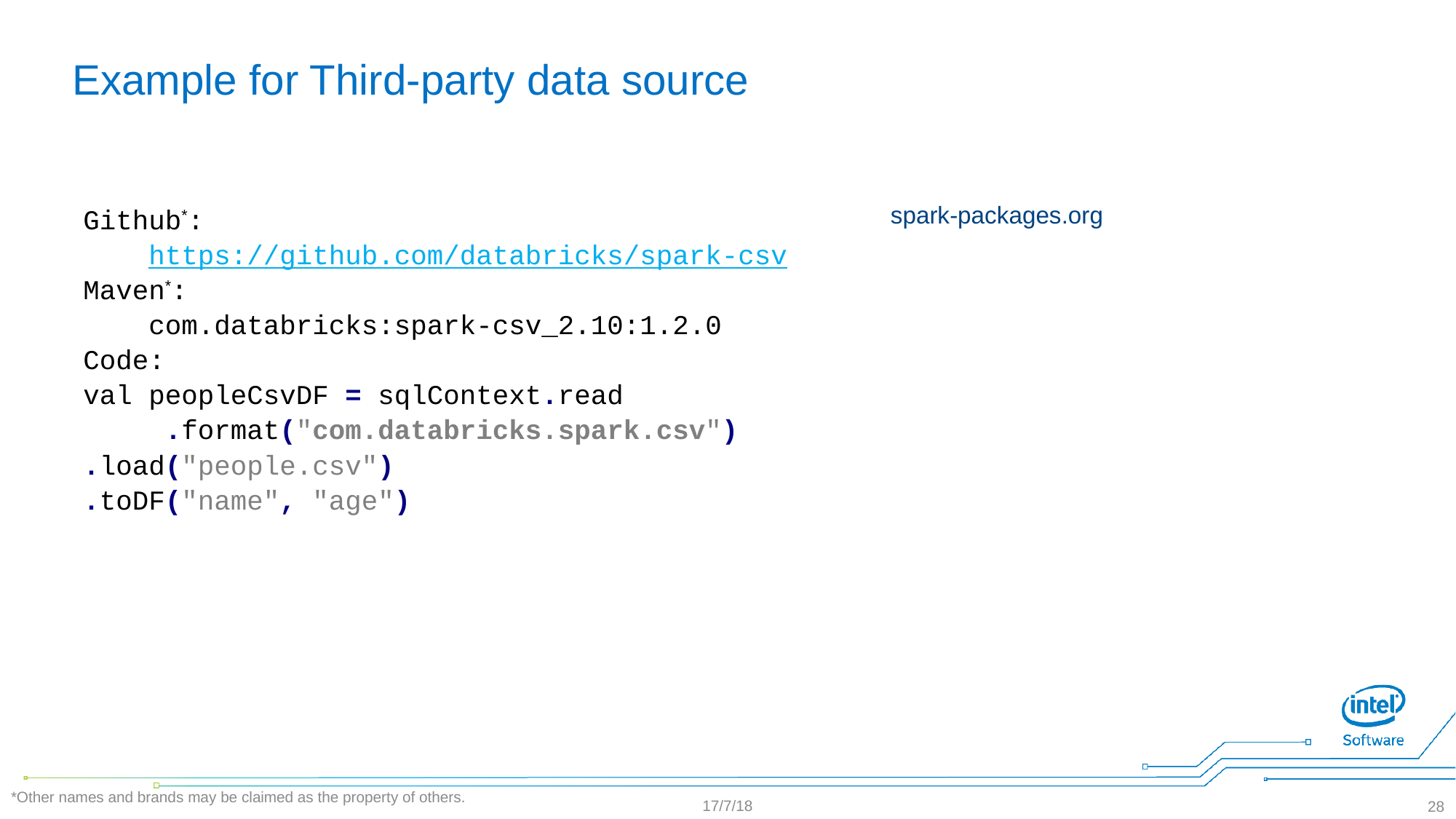

# Example for Third-party data source
Github*:
    https://github.com/databricks/spark-csv
Maven*:
    com.databricks:spark-csv_2.10:1.2.0
Code:
val peopleCsvDF = sqlContext.read                            .format("com.databricks.spark.csv")
.load("people.csv")
.toDF("name", "age")
spark-packages.org
*Other names and brands may be claimed as the property of others.

17/7/18
28